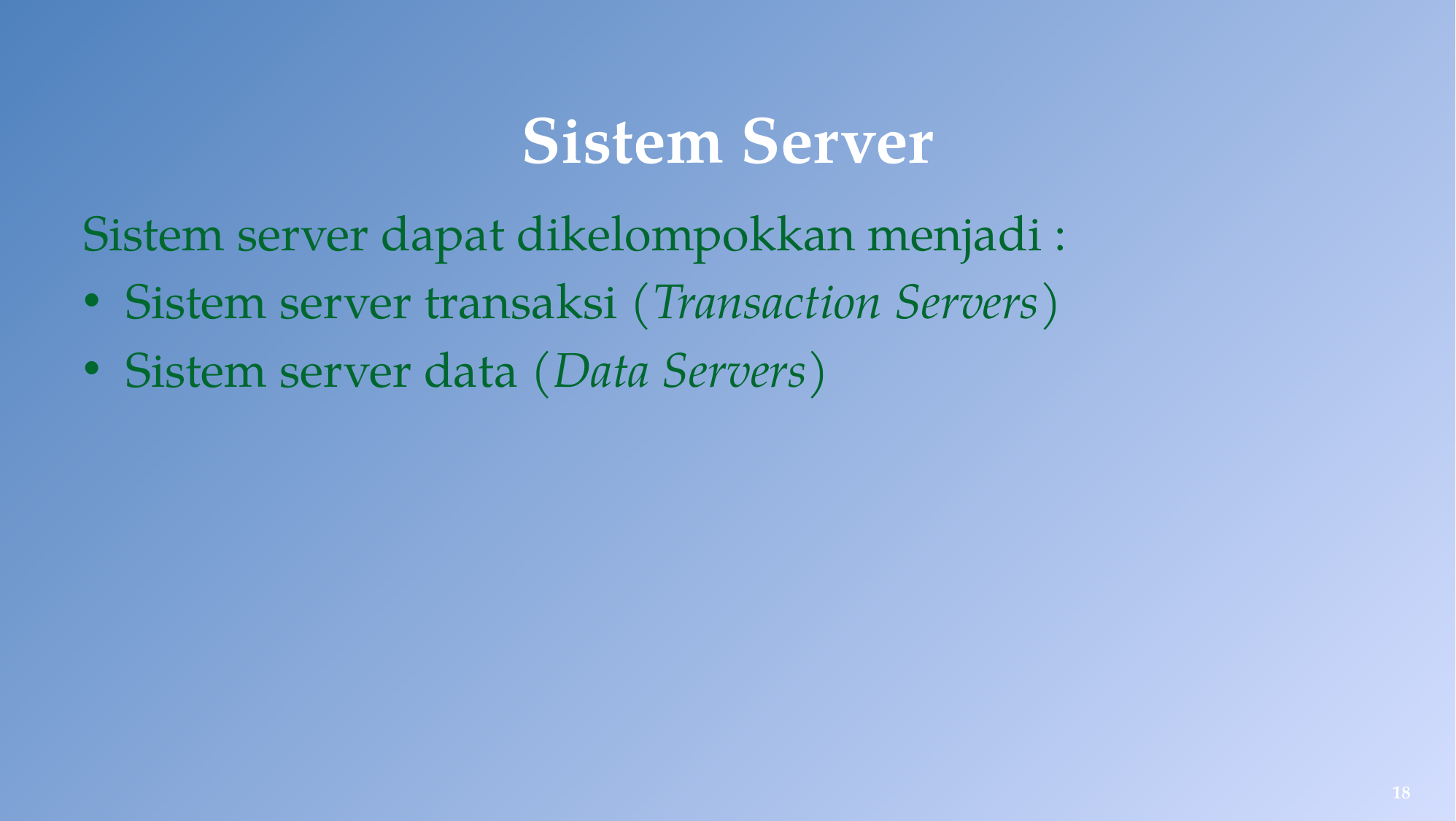

# Sistem Server
Sistem server dapat dikelompokkan menjadi :
Sistem server transaksi (Transaction Servers)
Sistem server data (Data Servers)
18